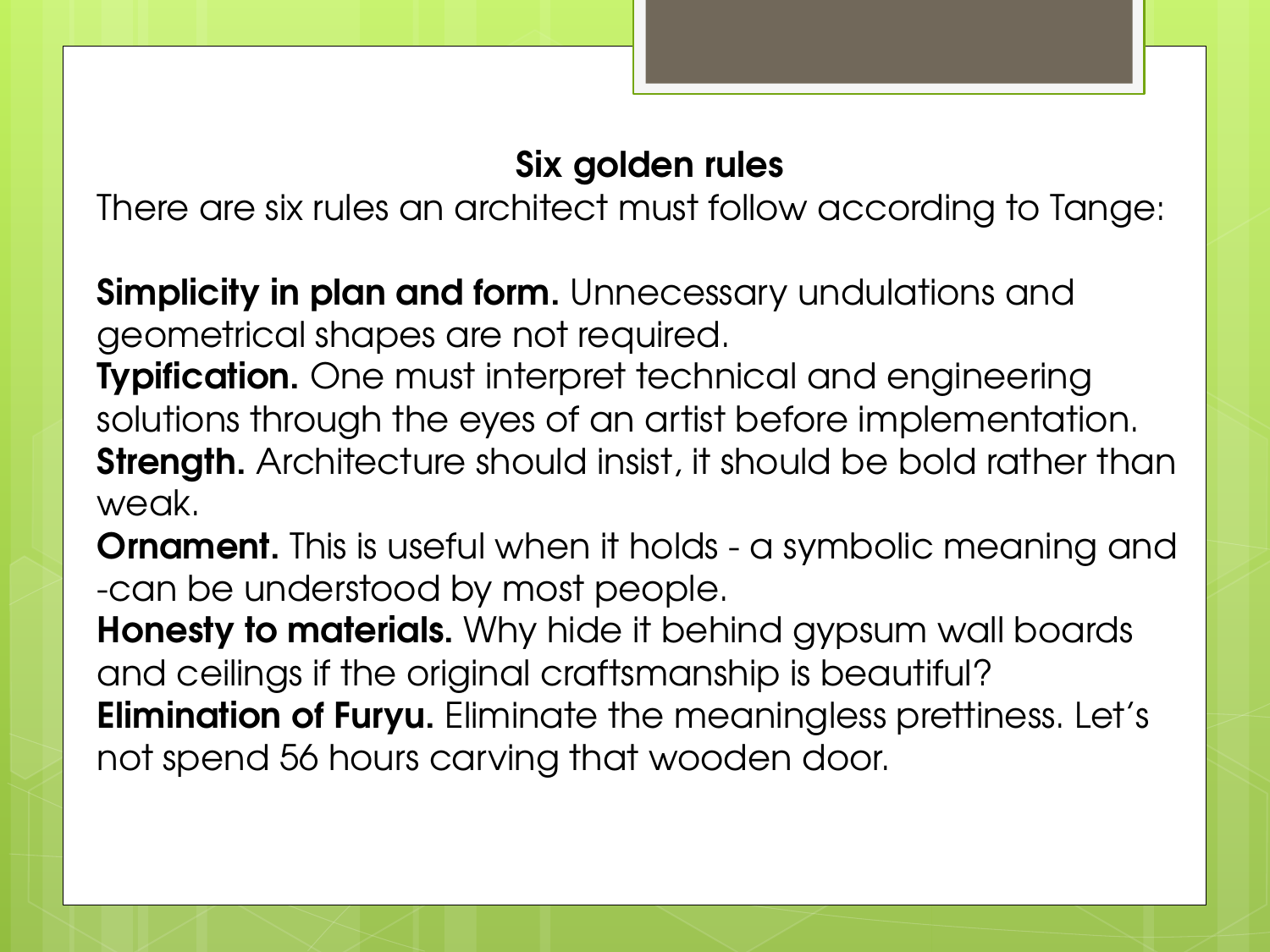

Six golden rules
There are six rules an architect must follow according to Tange:

Simplicity in plan and form. Unnecessary undulations and geometrical shapes are not required.
Typification. One must interpret technical and engineering solutions through the eyes of an artist before implementation.
Strength. Architecture should insist, it should be bold rather than weak.
Ornament. This is useful when it holds - a symbolic meaning and -can be understood by most people.
Honesty to materials. Why hide it behind gypsum wall boards and ceilings if the original craftsmanship is beautiful?
Elimination of Furyu. Eliminate the meaningless prettiness. Let’s not spend 56 hours carving that wooden door.